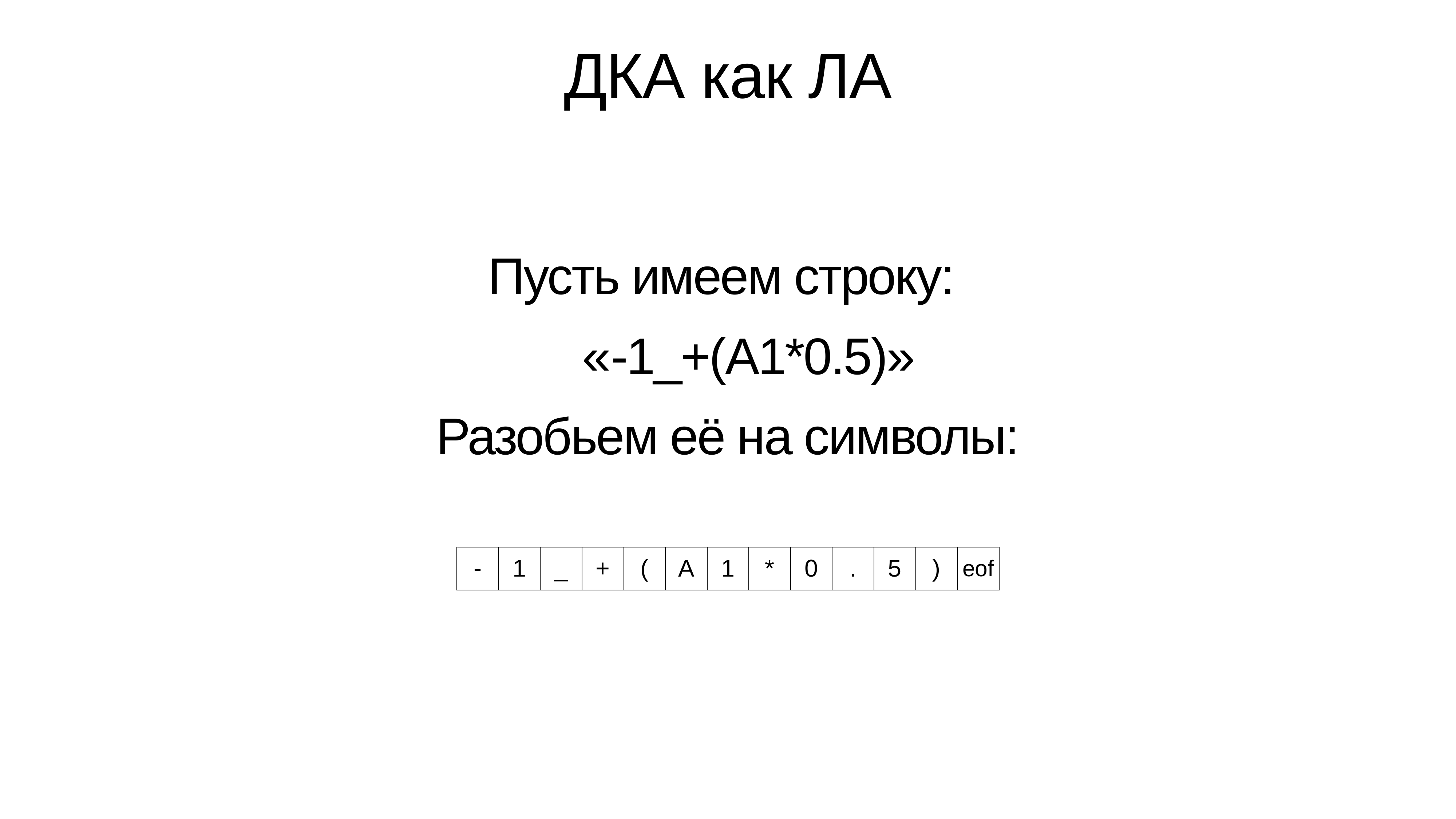

# ДКА как ЛА
Пусть имеем строку:
 «-1_+(A1*0.5)»
Разобьем её на символы:
| - | 1 | \_ | + | ( | A | 1 | \* | 0 | . | 5 | ) |
| --- | --- | --- | --- | --- | --- | --- | --- | --- | --- | --- | --- |
| eof |
| --- |